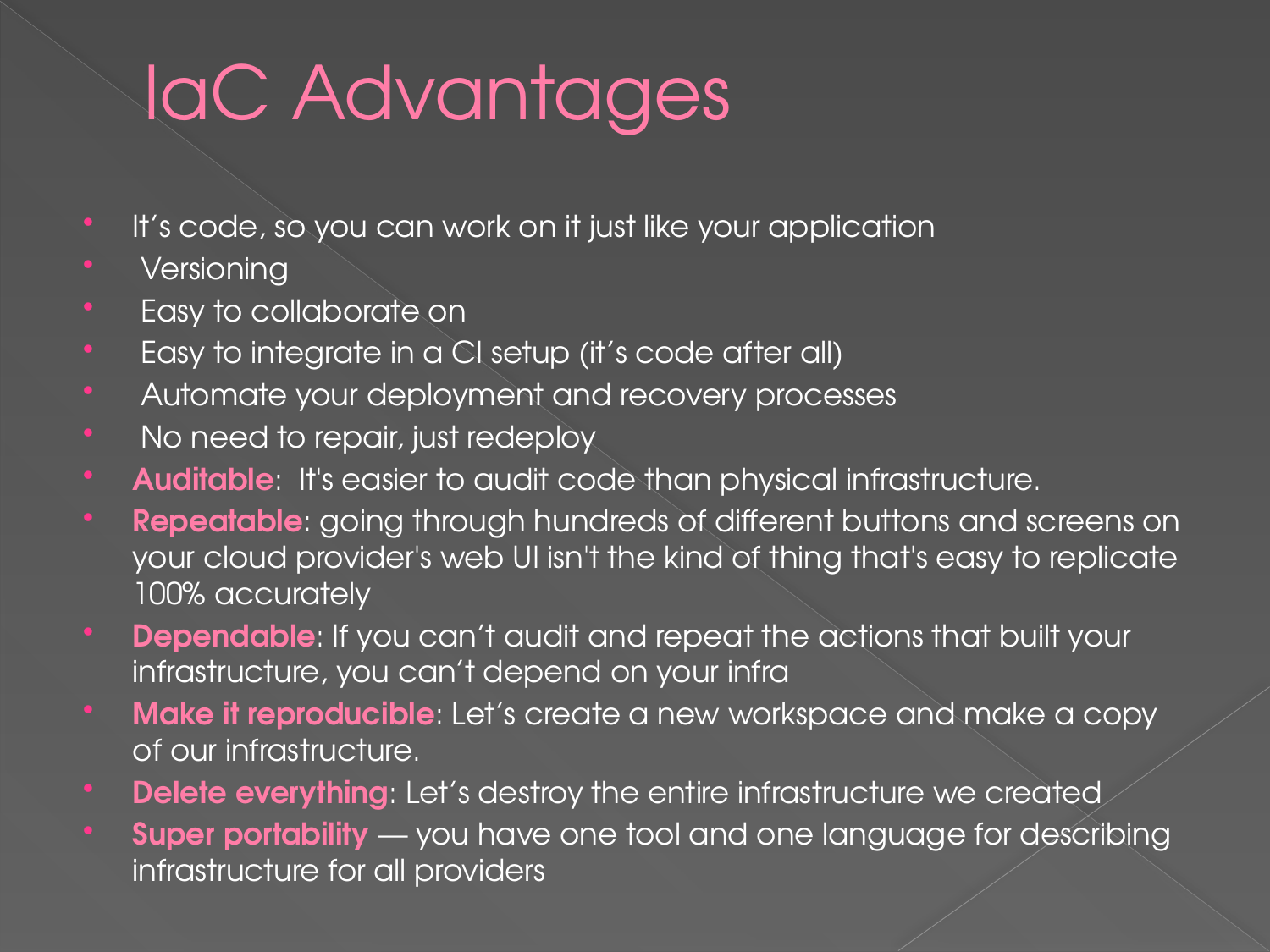

# IaC Advantages
It’s code, so you can work on it just like your application
 Versioning
 Easy to collaborate on
 Easy to integrate in a CI setup (it’s code after all)
 Automate your deployment and recovery processes
 No need to repair, just redeploy
Auditable:  It's easier to audit code than physical infrastructure.
Repeatable: going through hundreds of different buttons and screens on your cloud provider's web UI isn't the kind of thing that's easy to replicate 100% accurately
Dependable: If you can’t audit and repeat the actions that built your infrastructure, you can’t depend on your infra
Make it reproducible: Let’s create a new workspace and make a copy of our infrastructure.
Delete everything: Let’s destroy the entire infrastructure we created
Super portability — you have one tool and one language for describing infrastructure for all providers